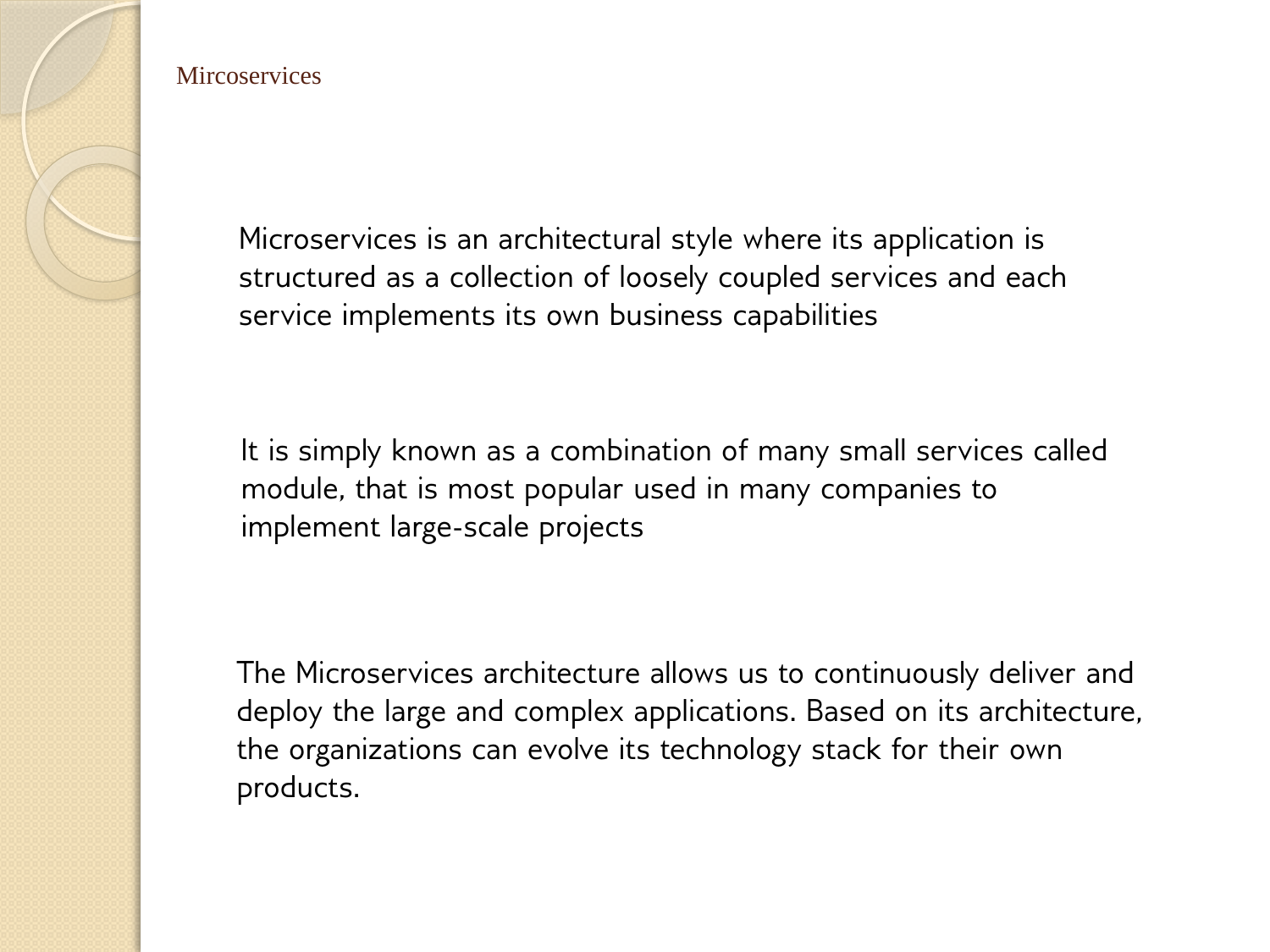

# Mircoservices
Microservices is an architectural style where its application is structured as a collection of loosely coupled services and each service implements its own business capabilities
It is simply known as a combination of many small services called module, that is most popular used in many companies to implement large-scale projects
The Microservices architecture allows us to continuously deliver and deploy the large and complex applications. Based on its architecture, the organizations can evolve its technology stack for their own products.